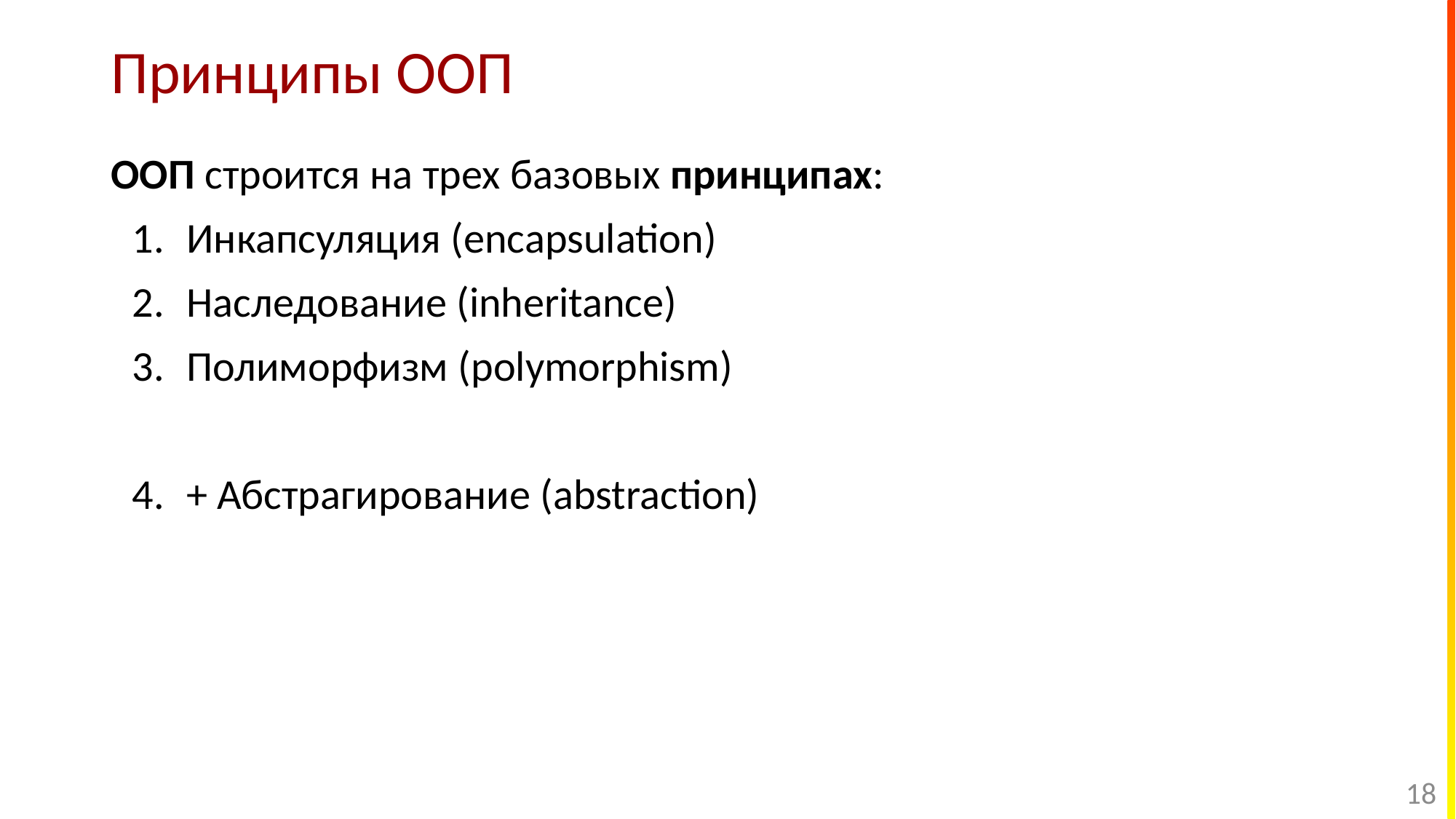

# Принципы ООП
ООП строится на трех базовых принципах:
Инкапсуляция (encapsulation)
Наследование (inheritance)
Полиморфизм (polymorphism)

+ Абстрагирование (abstraction)

18